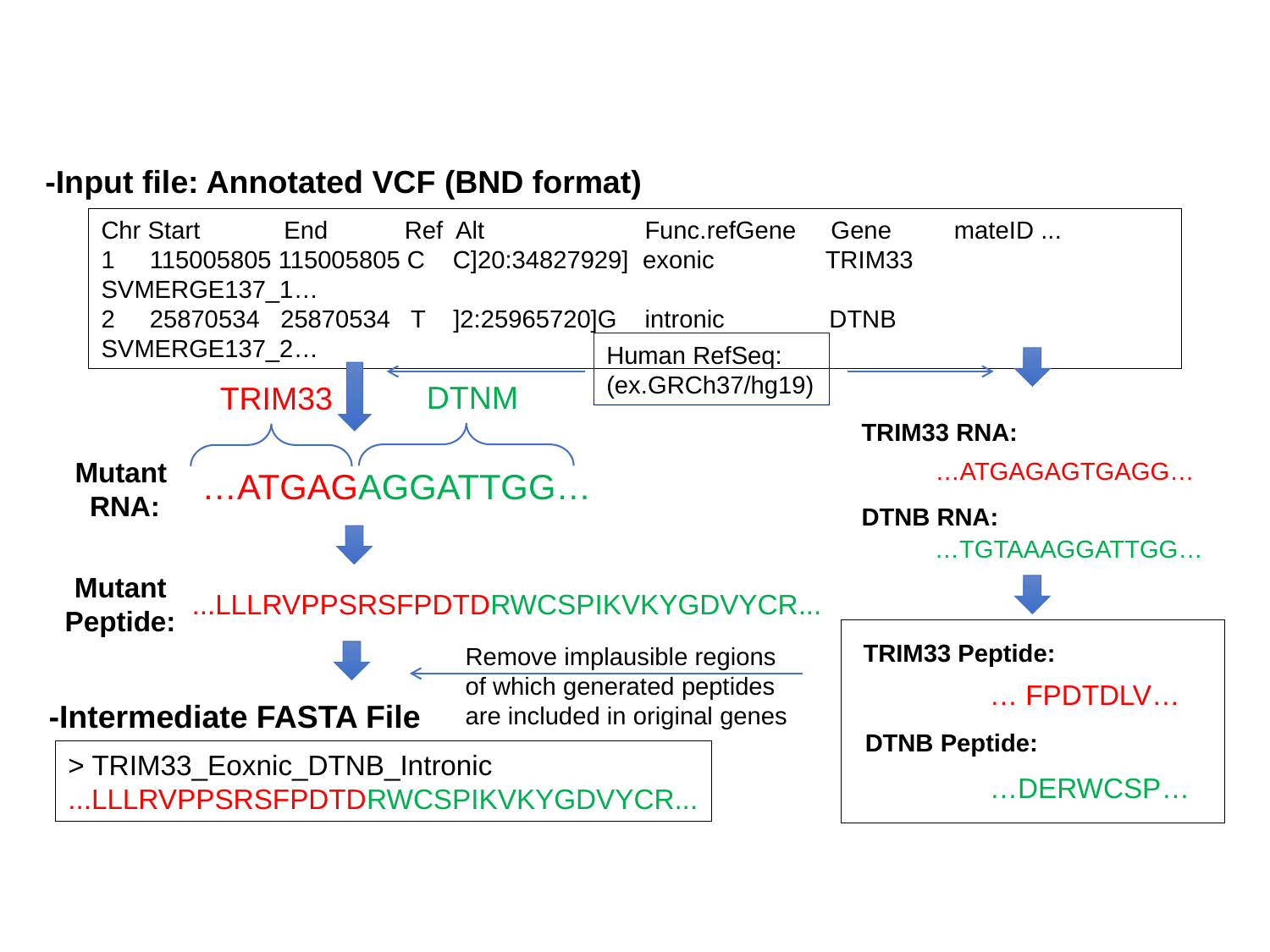

-Input file: Annotated VCF (BND format)
Chr Start            End           Ref  Alt                       Func.refGene     Gene         mateID ...
1     115005805 115005805 C    C]20:34827929]  exonic                TRIM33      SVMERGE137_1…
2     25870534   25870534   T    ]2:25965720]G    intronic               DTNB         SVMERGE137_2…
Human RefSeq:
(ex.GRCh37/hg19)

DTNM
TRIM33
TRIM33 RNA:
Mutant
RNA:
…ATGAGAGTGAGG…
…ATGAGAGGATTGG…
DTNB RNA:

…TGTAAAGGATTGG…
Mutant
Peptide:

...LLLRVPPSRSFPDTDRWCSPIKVKYGDVYCR...

TRIM33 Peptide:
Remove implausible regions of which generated peptides are included in original genes

… FPDTDLV…
-Intermediate FASTA File
DTNB Peptide:
> TRIM33_Eoxnic_DTNB_Intronic
...LLLRVPPSRSFPDTDRWCSPIKVKYGDVYCR...
…DERWCSP…